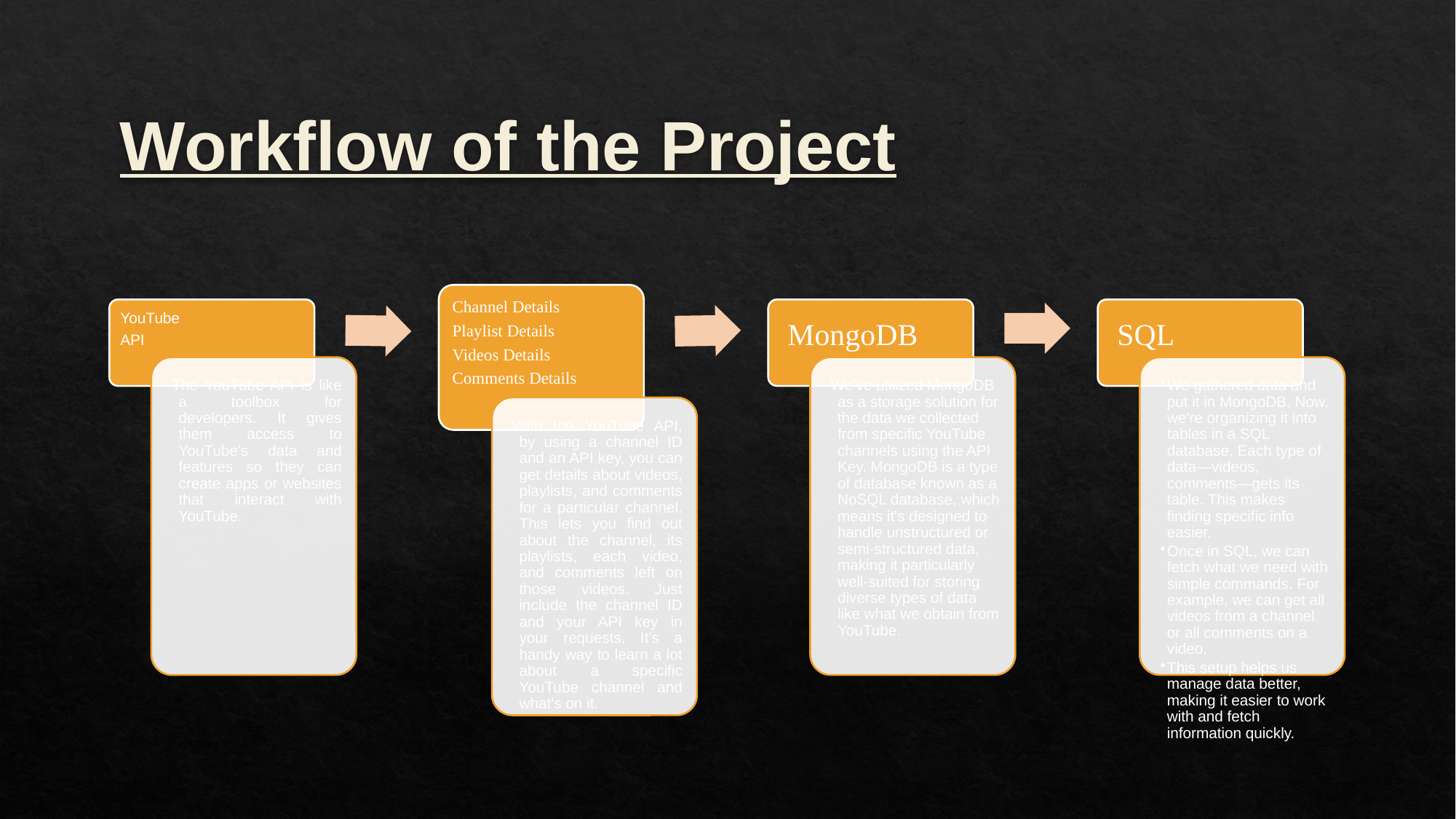

# Workflow of the Project
YouTube
API
The YouTube API is like a toolbox for developers. It gives them access to YouTube's data and features so they can create apps or websites that interact with YouTube.

Channel Details
Playlist Details
Videos Details
Comments Details
With the YouTube API, by using a channel ID and an API key, you can get details about videos, playlists, and comments for a particular channel. This lets you find out about the channel, its playlists, each video, and comments left on those videos. Just include the channel ID and your API key in your requests. It's a handy way to learn a lot about a specific YouTube channel and what's on it.

MongoDB
We've utilized MongoDB as a storage solution for the data we collected from specific YouTube channels using the API Key. MongoDB is a type of database known as a NoSQL database, which means it's designed to handle unstructured or semi-structured data, making it particularly well-suited for storing diverse types of data like what we obtain from YouTube.

SQL
We gathered data and put it in MongoDB. Now, we're organizing it into tables in a SQL database. Each type of data—videos, comments—gets its table. This makes finding specific info easier.
Once in SQL, we can fetch what we need with simple commands. For example, we can get all videos from a channel or all comments on a video.
This setup helps us manage data better, making it easier to work with and fetch information quickly.